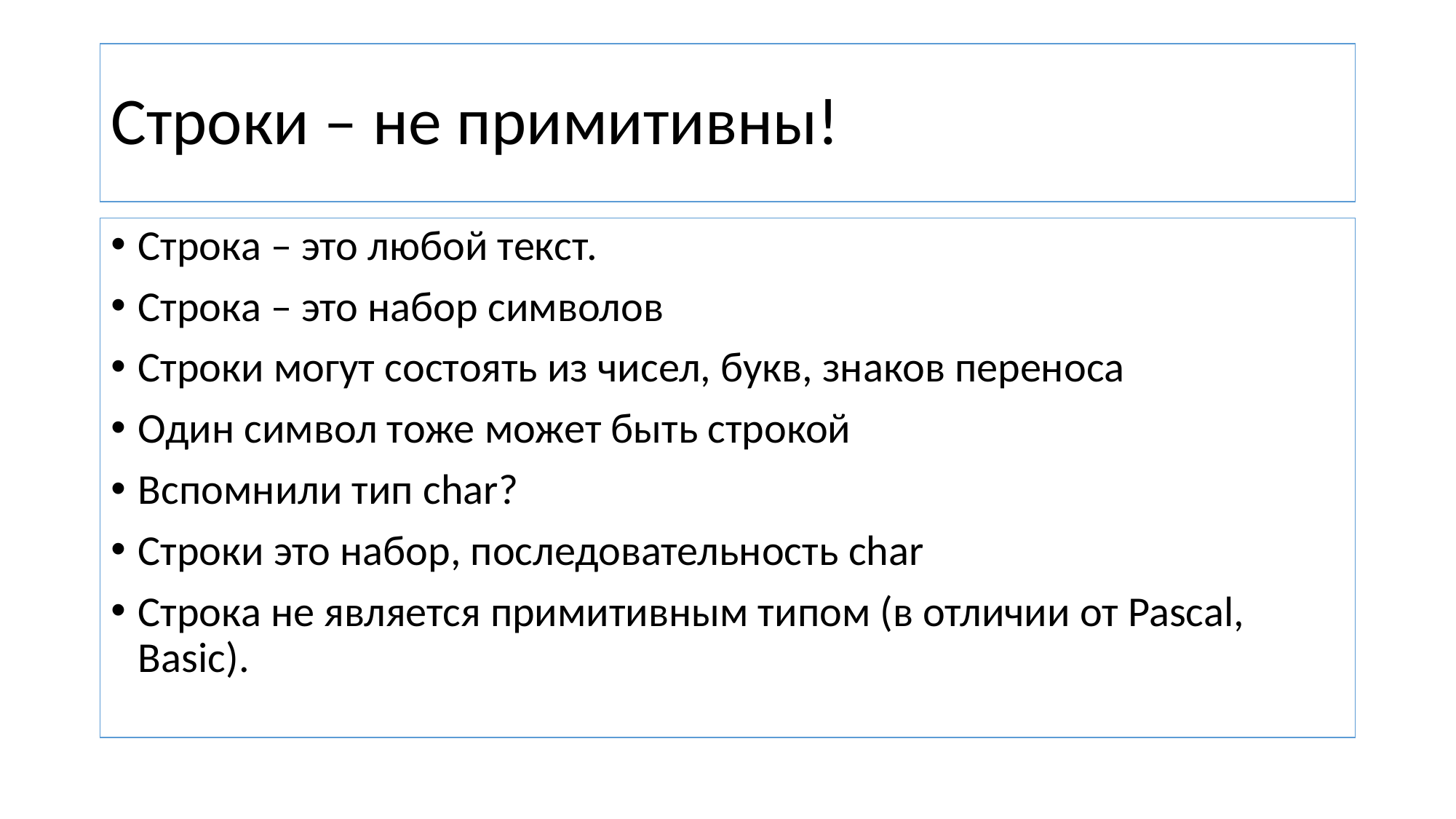

# Строки – не примитивны!
Строка – это любой текст.
Строка – это набор символов
Строки могут состоять из чисел, букв, знаков переноса
Один символ тоже может быть строкой
Вспомнили тип char?
Строки это набор, последовательность char
Строка не является примитивным типом (в отличии от Pascal, Basic).